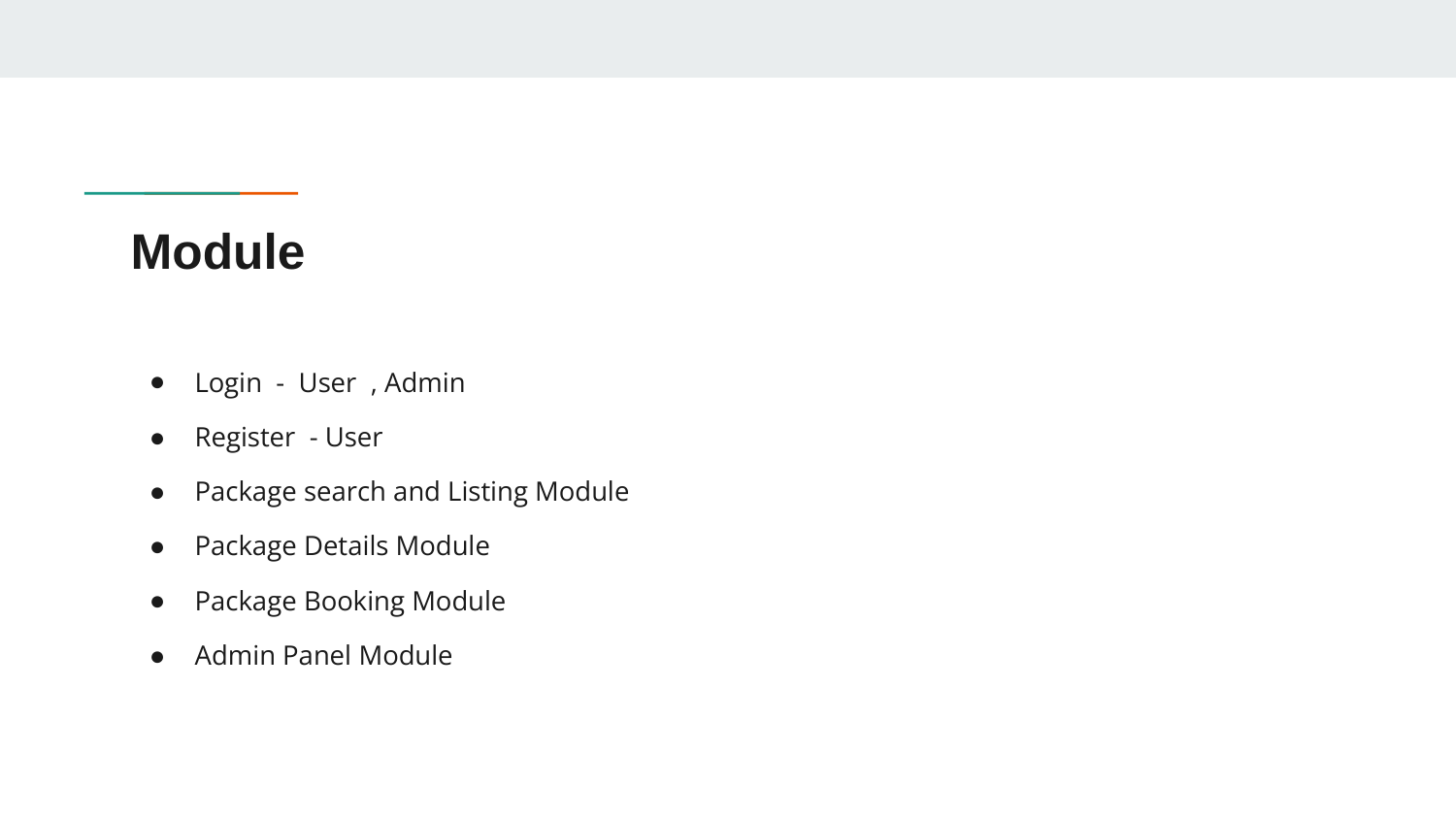

# Module
Login  -  User  , Admin
Register  - User
Package search and Listing Module
Package Details Module
Package Booking Module
Admin Panel Module